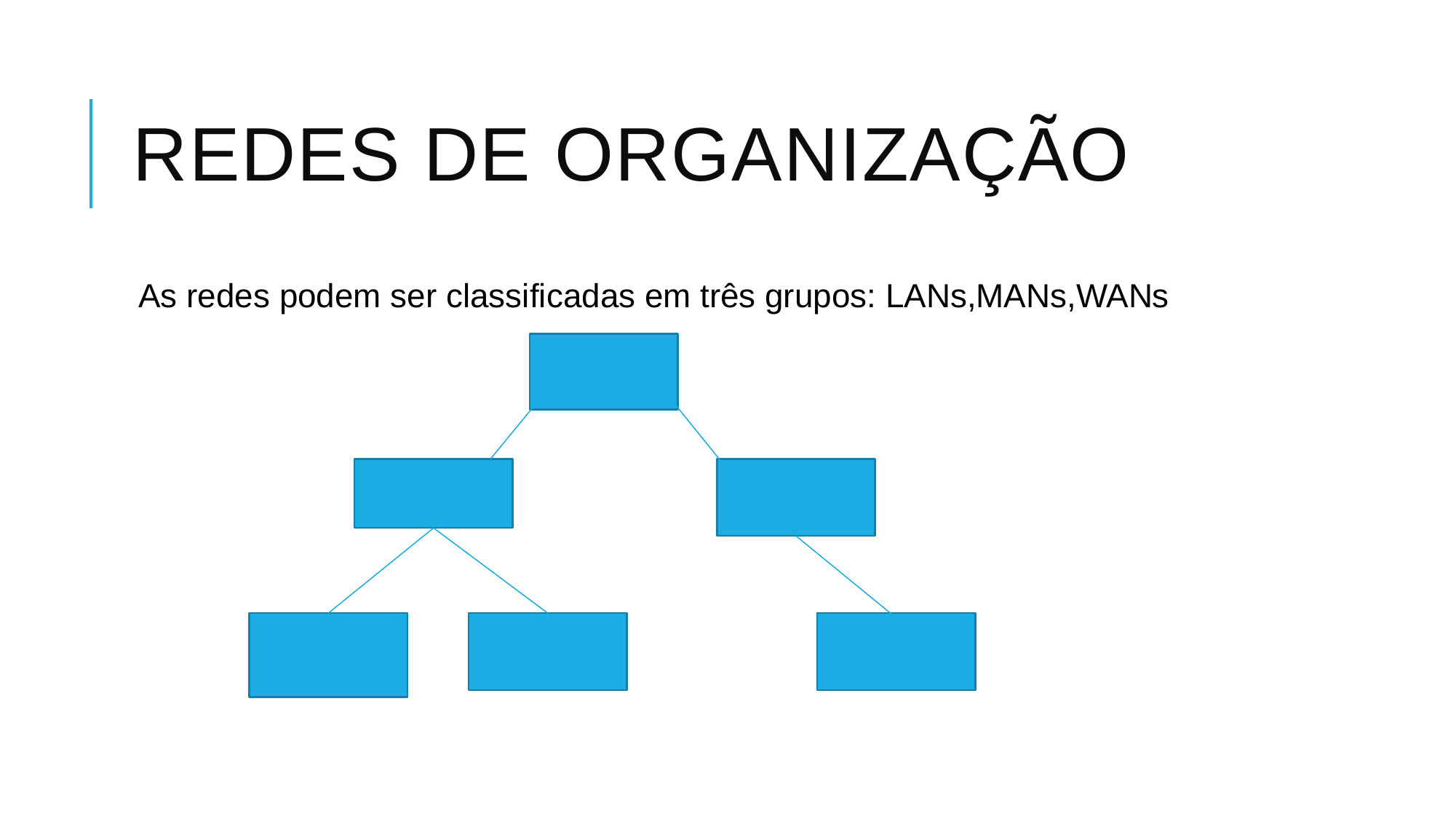

# Redes de organização
As redes podem ser classificadas em três grupos: LANs,MANs,WANs